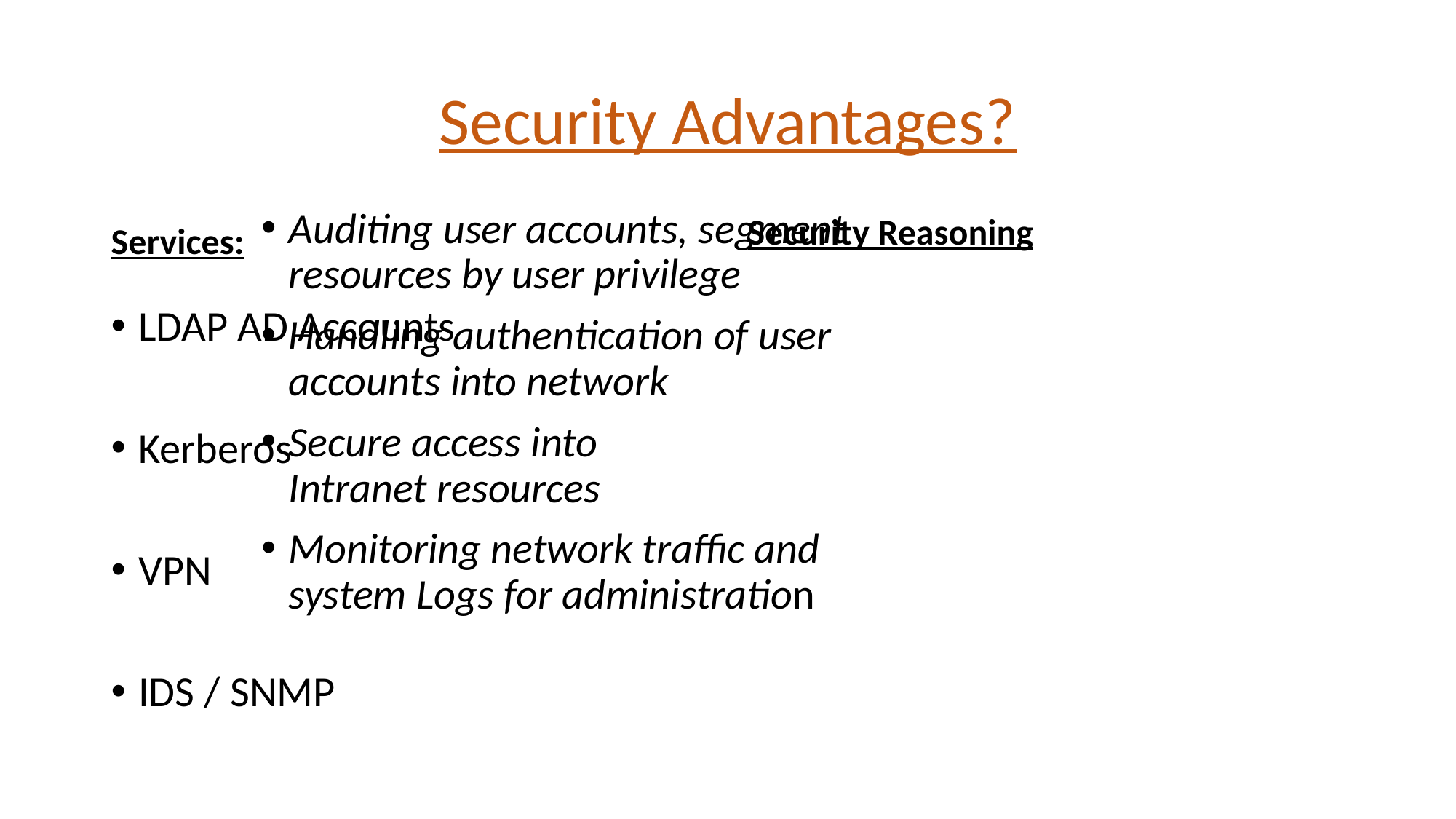

# Security Advantages?
Security Reasoning
Auditing user accounts, segment resources by user privilege
Handling authentication of user accounts into network
Secure access into Intranet resources
Monitoring network traffic and system Logs for administration
Services:
LDAP AD Accounts

Kerberos

VPN

IDS / SNMP